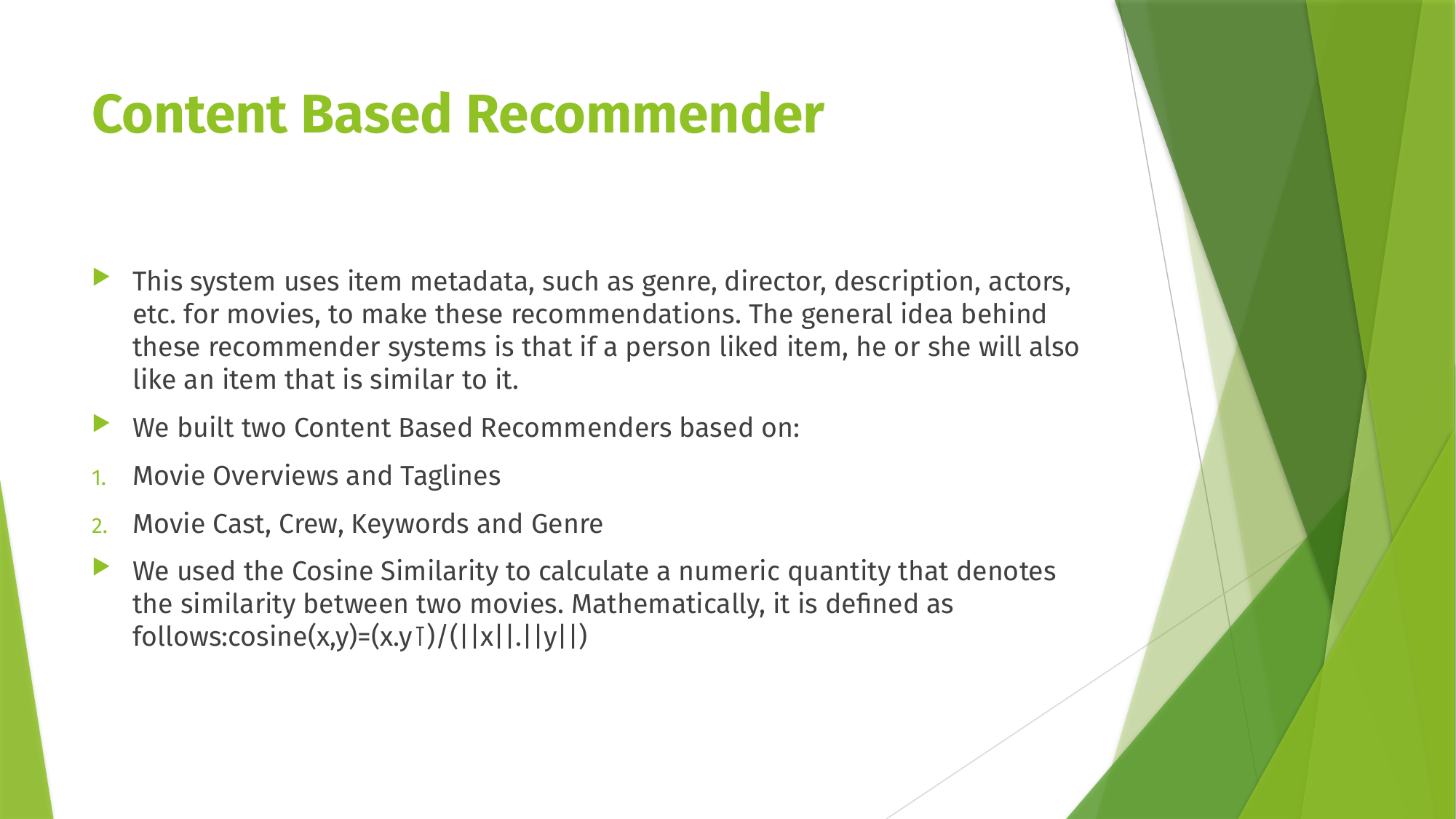

# Content Based Recommender
This system uses item metadata, such as genre, director, description, actors, etc. for movies, to make these recommendations. The general idea behind these recommender systems is that if a person liked item, he or she will also like an item that is similar to it.
We built two Content Based Recommenders based on:
Movie Overviews and Taglines
Movie Cast, Crew, Keywords and Genre
We used the Cosine Similarity to calculate a numeric quantity that denotes the similarity between two movies. Mathematically, it is defined as follows:cosine(x,y)=(x.y⊺)/(||x||.||y||)